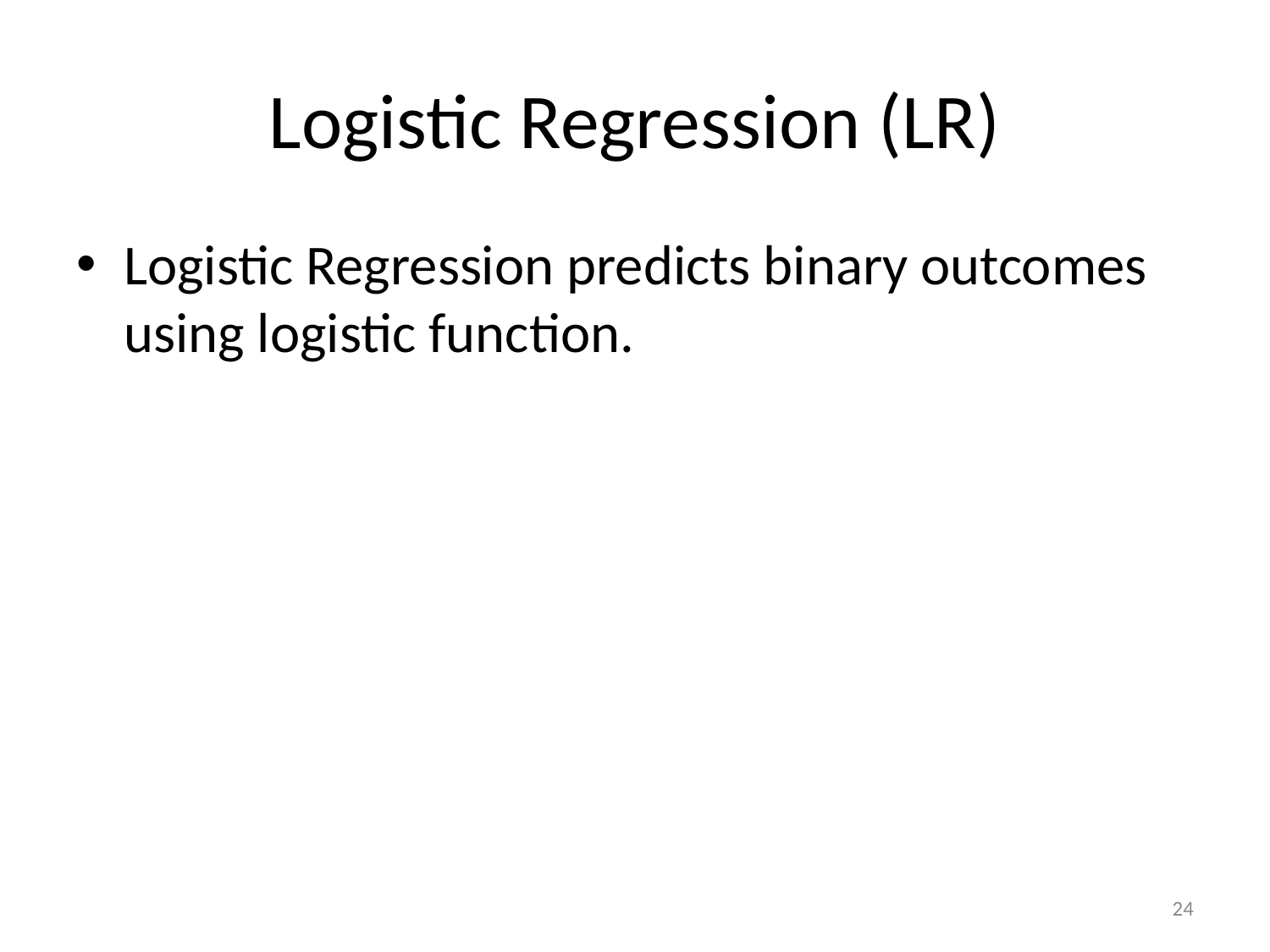

# Logistic Regression (LR)
Logistic Regression predicts binary outcomes using logistic function.

24